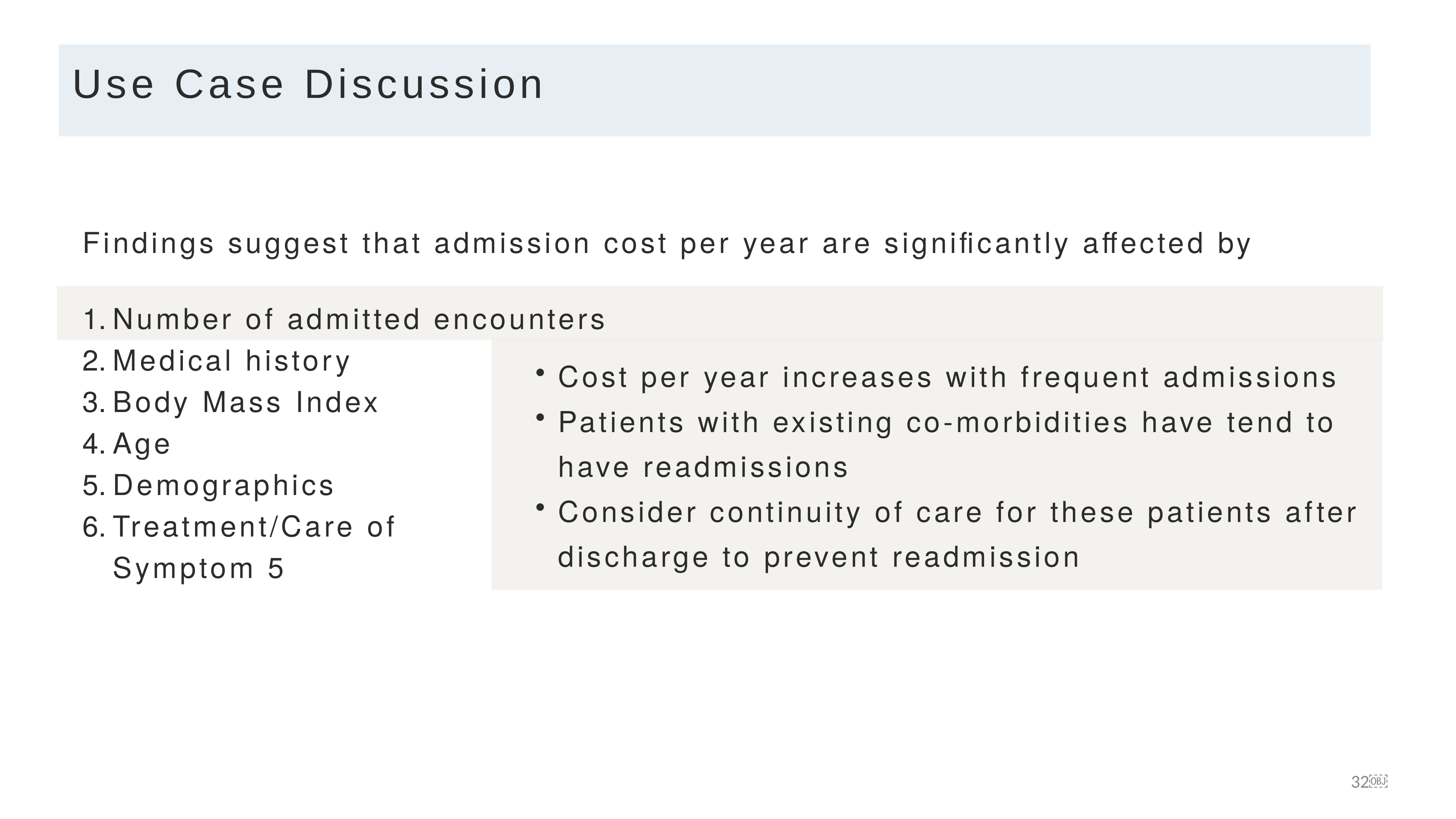

Use Case Discussion
Findings suggest that admission cost per year are significantly affected by

Number of admitted encounters
Medical history
Body Mass Index
Age
Demographics
Treatment/Care of
Symptom 5

Cost per year increases with frequent admissions
Patients with existing co-morbidities have tend to have readmissions
Consider continuity of care for these patients after discharge to prevent readmission
32￼